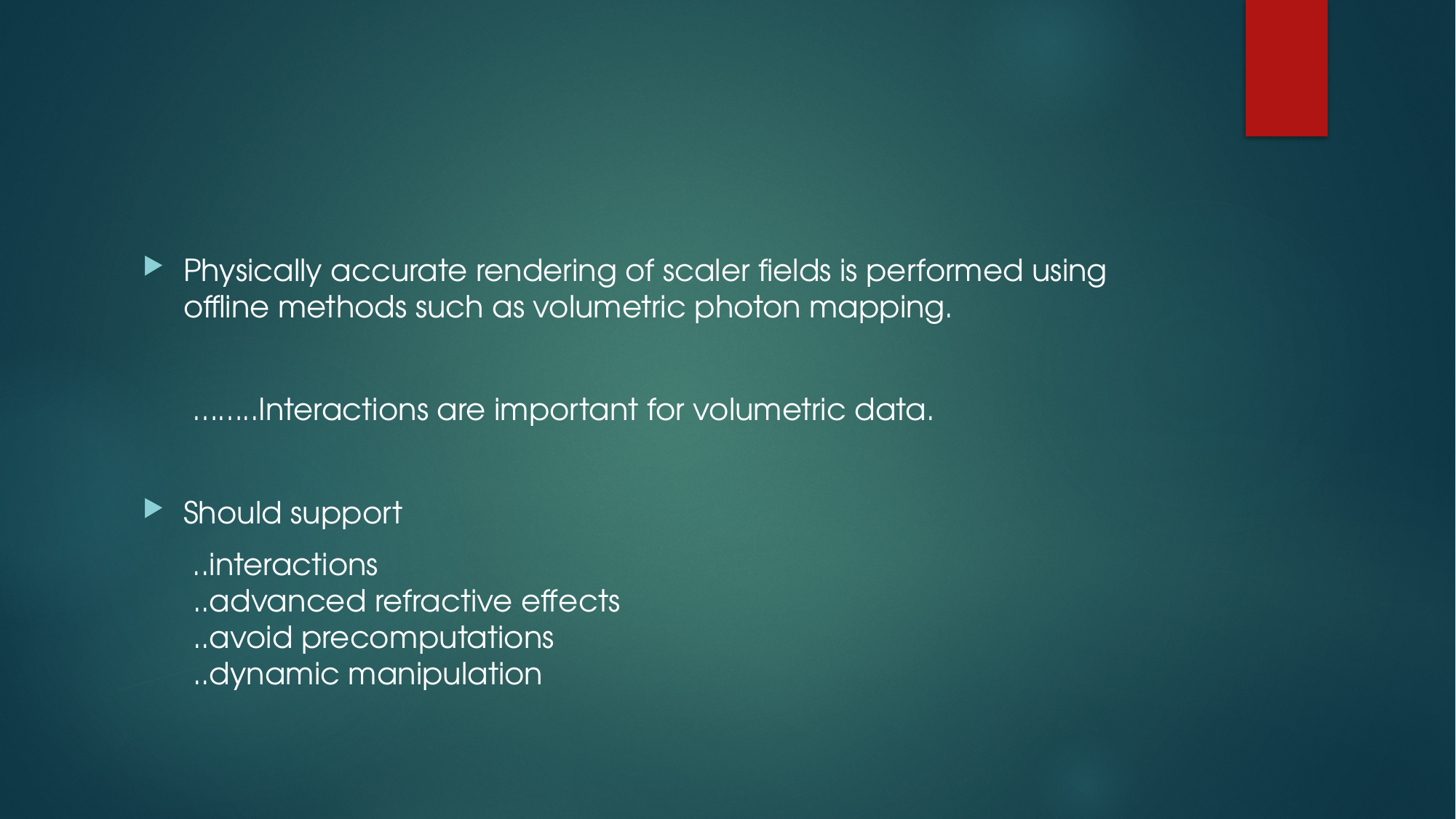

Physically accurate rendering of scaler fields is performed using offline methods such as volumetric photon mapping.

      ……..Interactions are important for volumetric data.

Should support
      ..interactions
      ..advanced refractive effects
      ..avoid precomputations
      ..dynamic manipulation